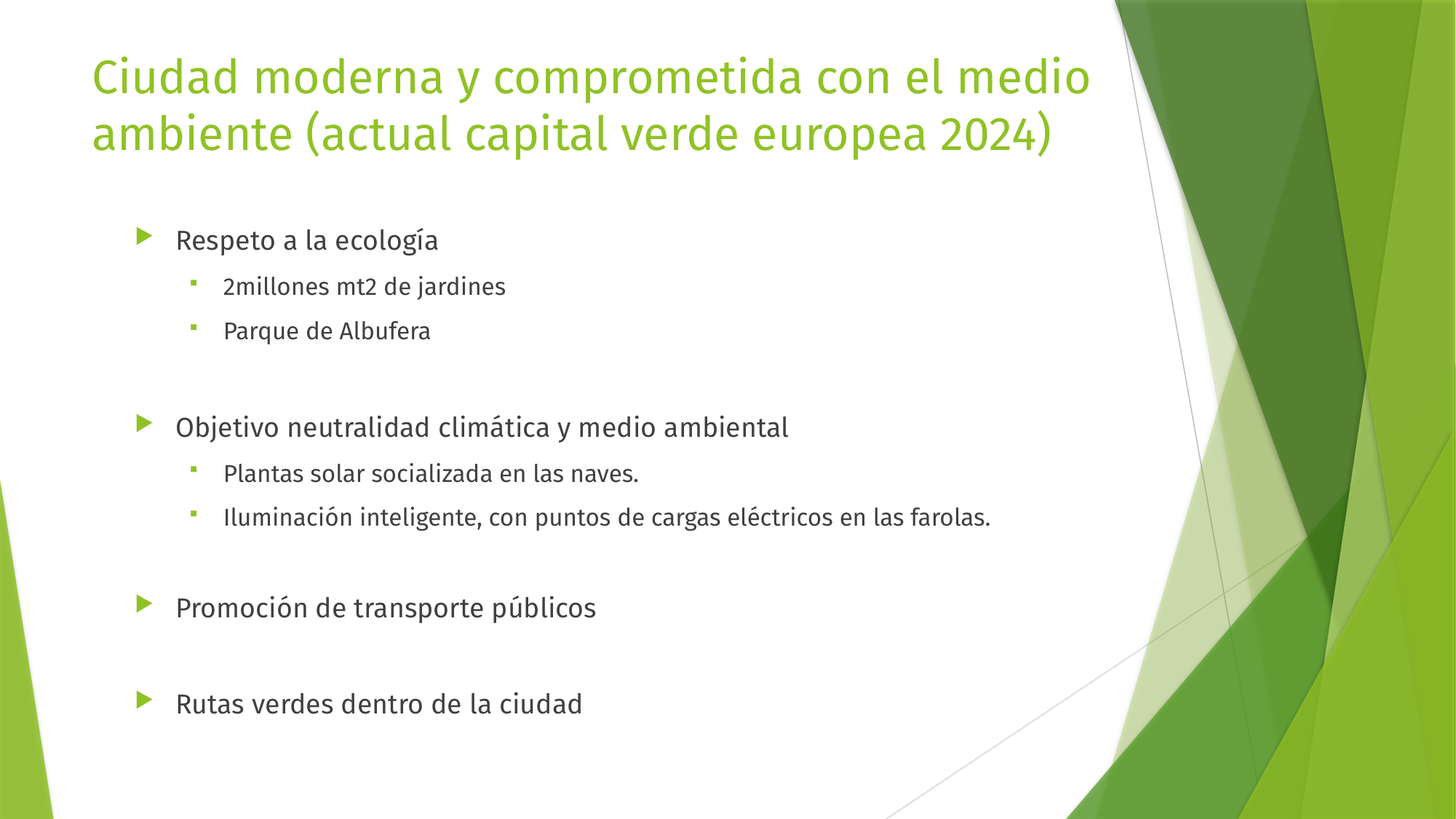

# Ciudad moderna y comprometida con el medio ambiente (actual capital verde europea 2024)
Respeto a la ecología
2millones mt2 de jardines
Parque de Albufera

Objetivo neutralidad climática y medio ambiental
Plantas solar socializada en las naves.
Iluminación inteligente, con puntos de cargas eléctricos en las farolas.

Promoción de transporte públicos

Rutas verdes dentro de la ciudad